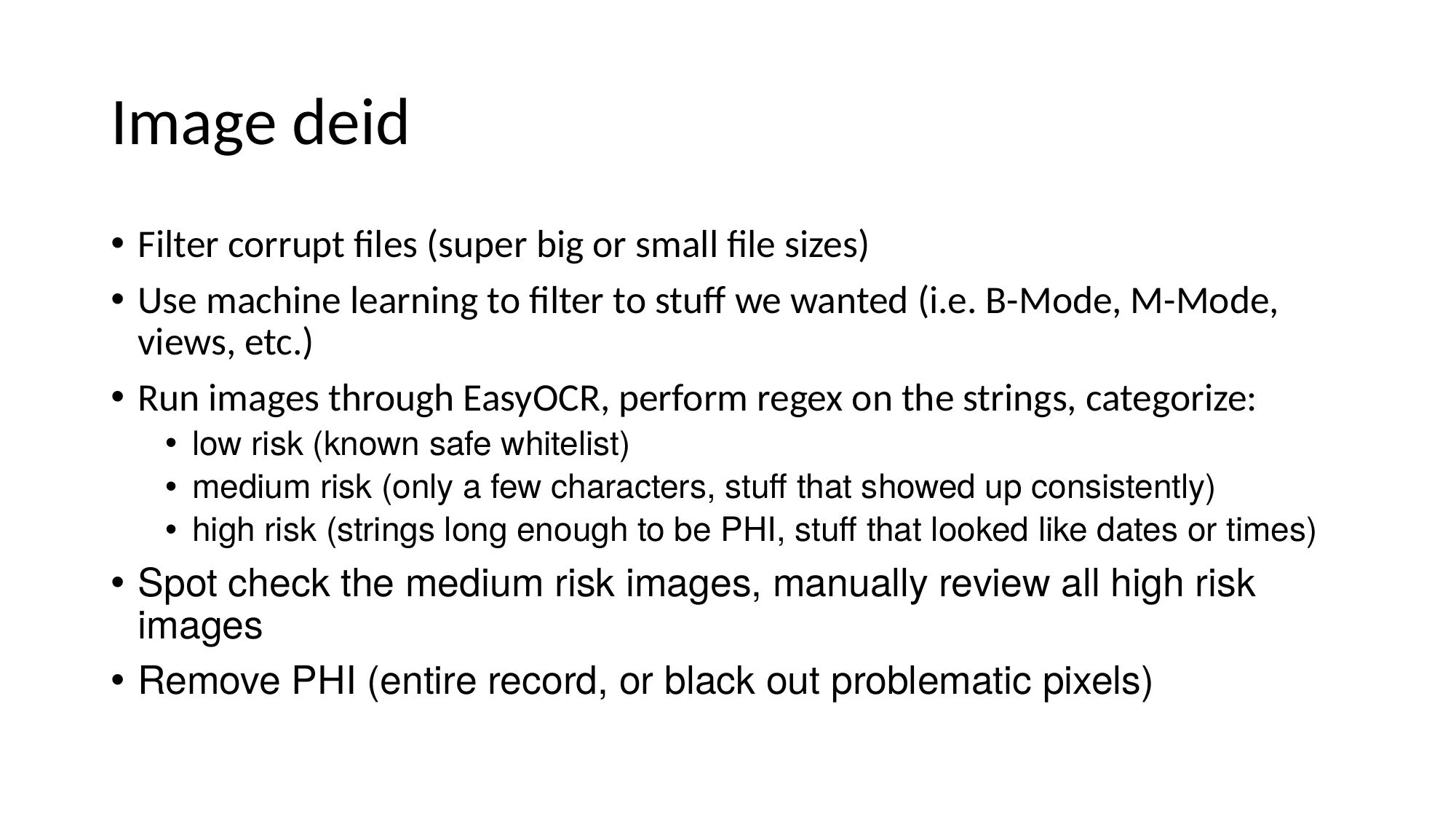

# Image deid
Filter corrupt files (super big or small file sizes)
Use machine learning to filter to stuff we wanted (i.e. B-Mode, M-Mode, views, etc.)
Run images through EasyOCR, perform regex on the strings, categorize:
low risk (known safe whitelist)
medium risk (only a few characters, stuff that showed up consistently)
high risk (strings long enough to be PHI, stuff that looked like dates or times)
Spot check the medium risk images, manually review all high risk images
Remove PHI (entire record, or black out problematic pixels)